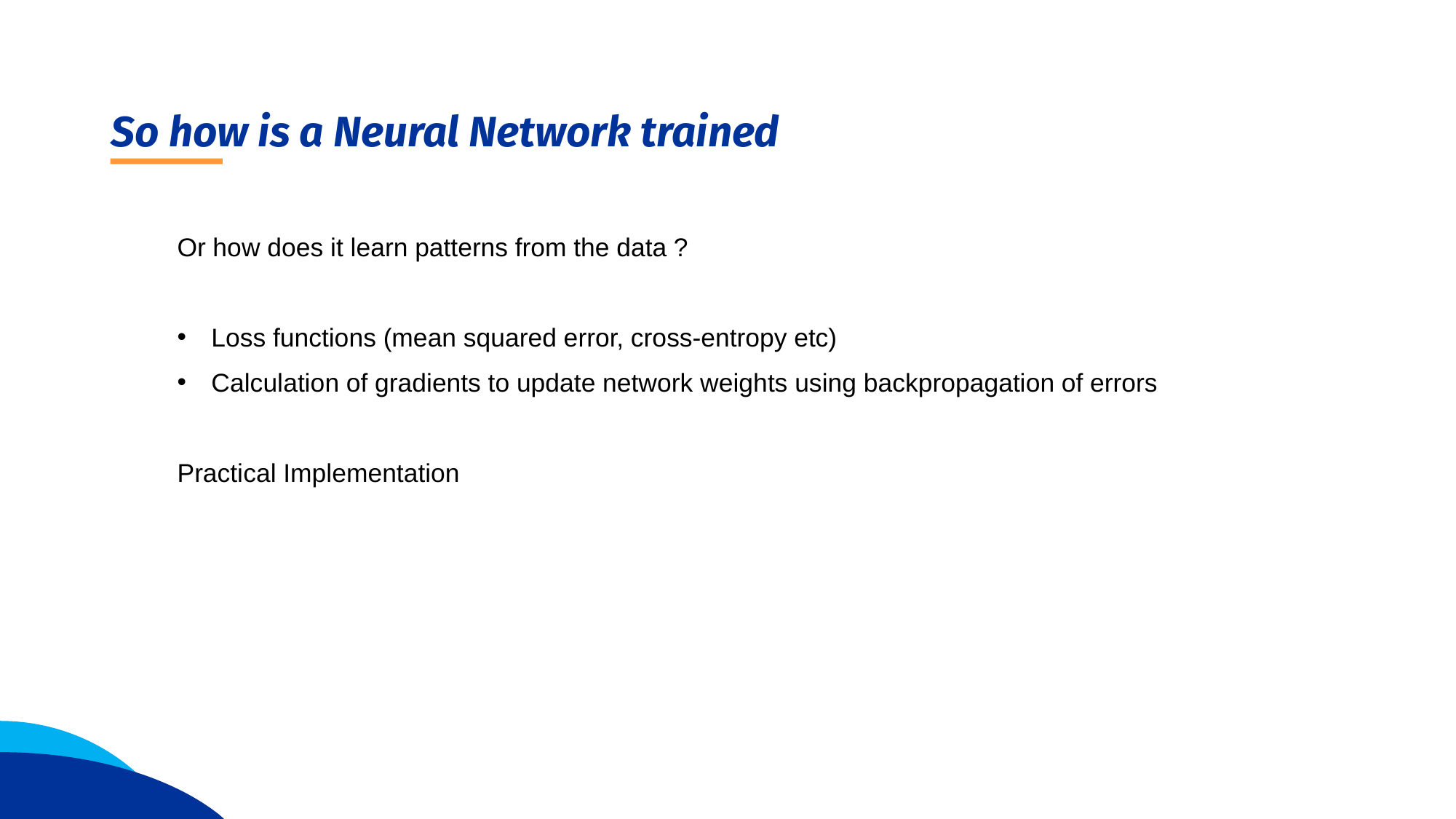

So how is a Neural Network trained

Or how does it learn patterns from the data ?

Loss functions (mean squared error, cross-entropy etc)
Calculation of gradients to update network weights using backpropagation of errors

Practical Implementation